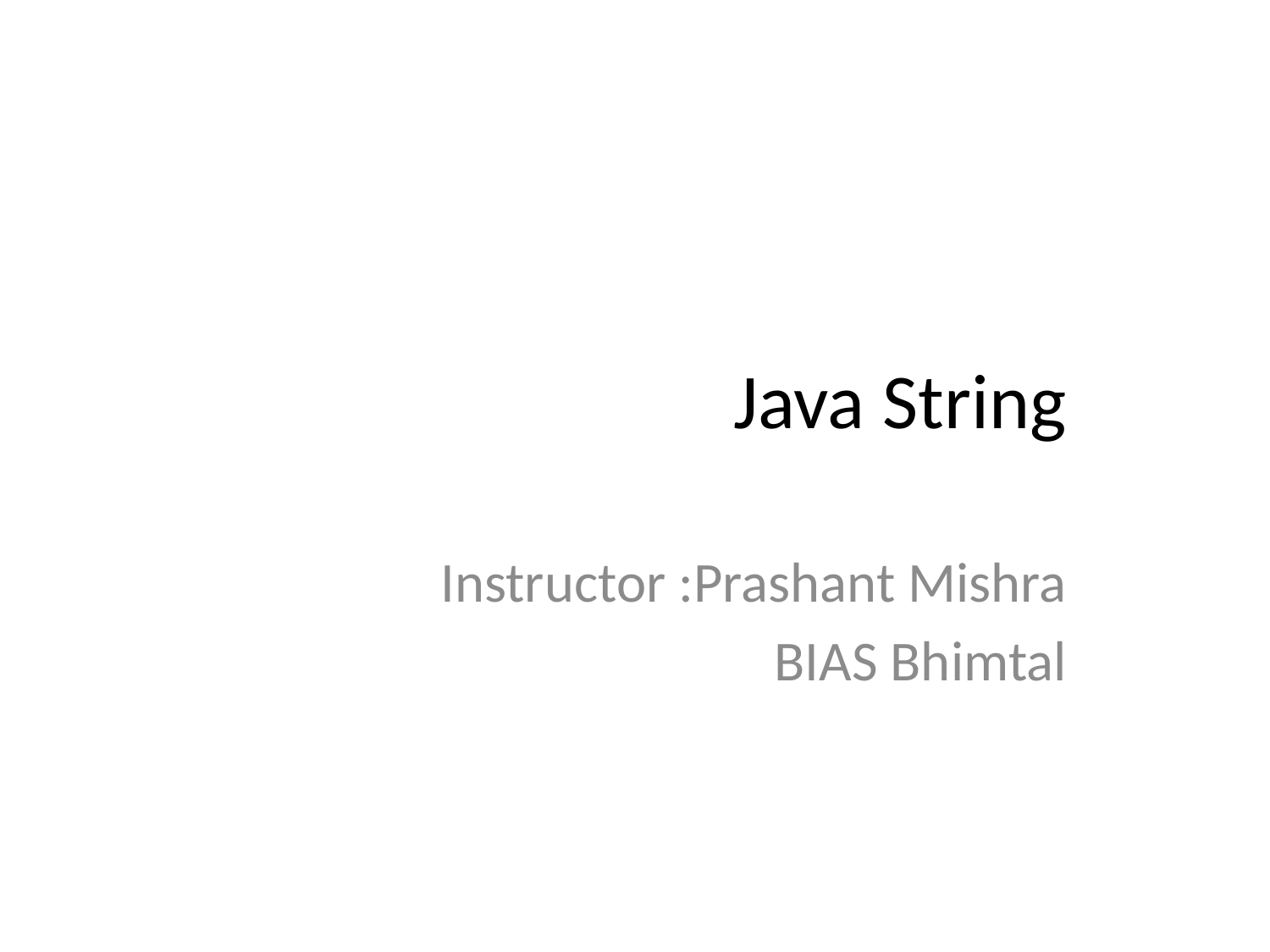

# Java String
Instructor :Prashant Mishra
BIAS Bhimtal